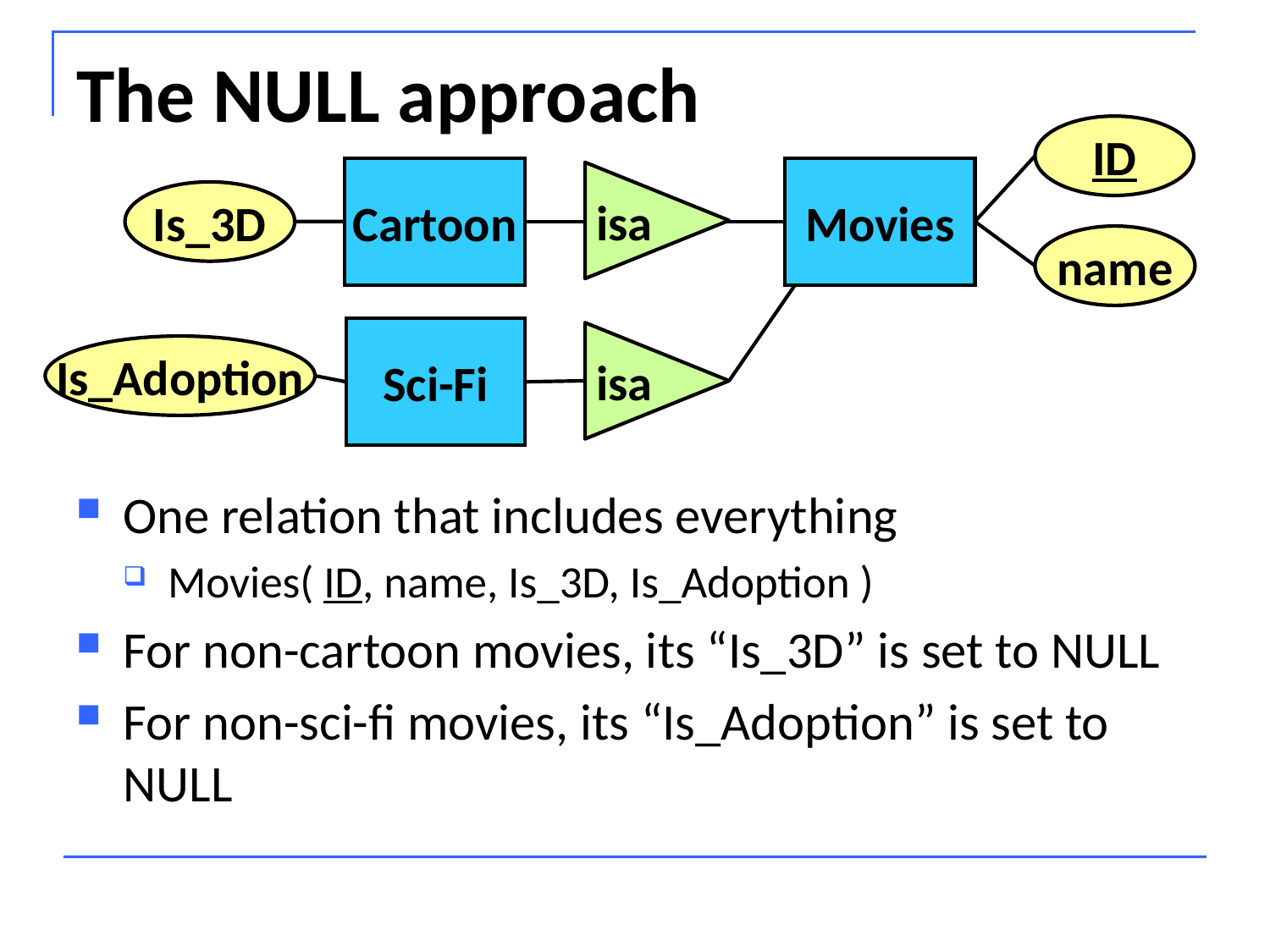

# The NULL approach
ID
 isa
Cartoon
Movies
Is_3D
name
 isa
Sci-Fi
Is_Adoption
One relation that includes everything
Movies( ID, name, Is_3D, Is_Adoption )
For non-cartoon movies, its “Is_3D” is set to NULL
For non-sci-fi movies, its “Is_Adoption” is set to NULL